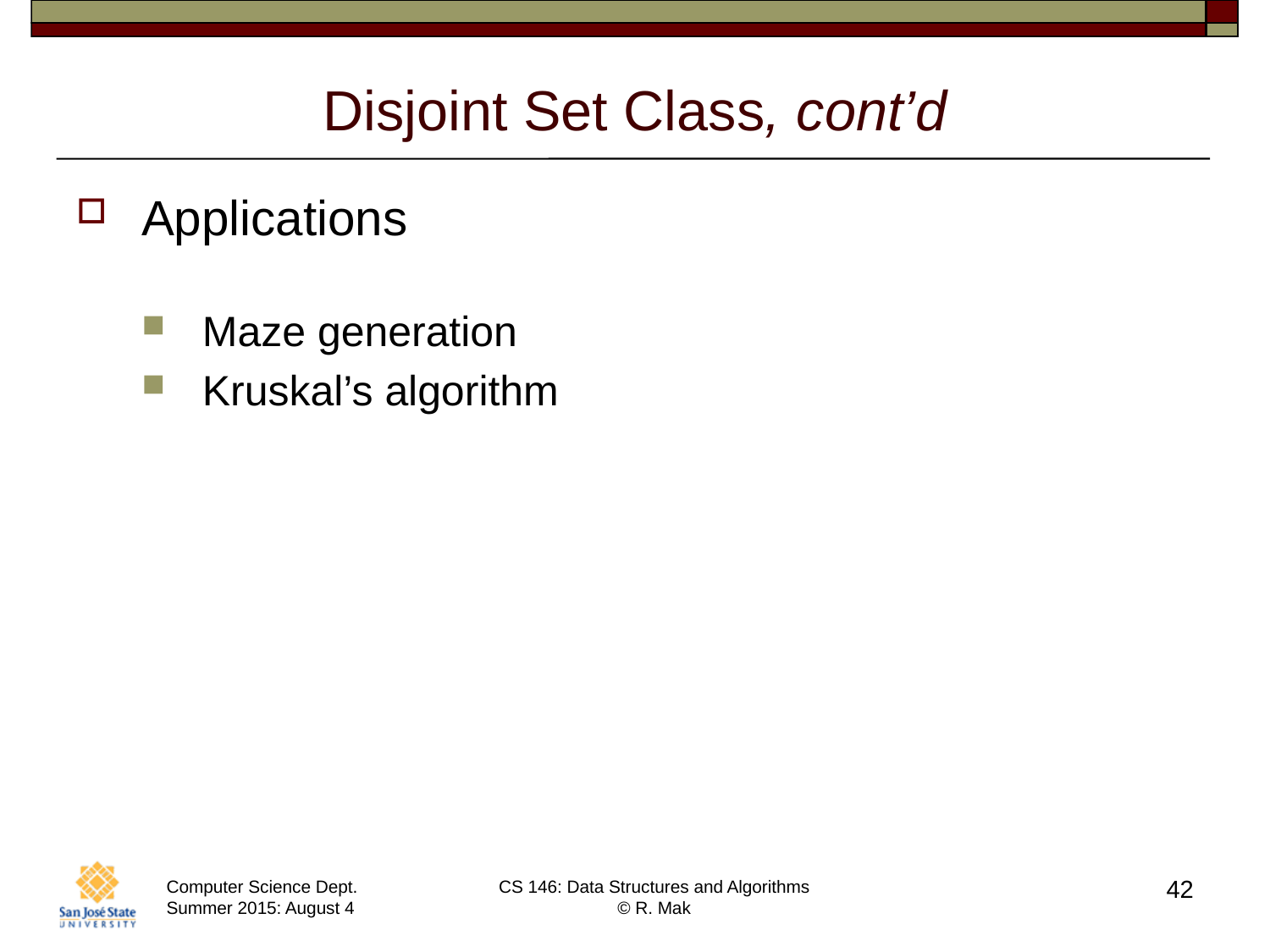

# Disjoint Set Class, cont’d
Applications

Maze generation
Kruskal’s algorithm
42